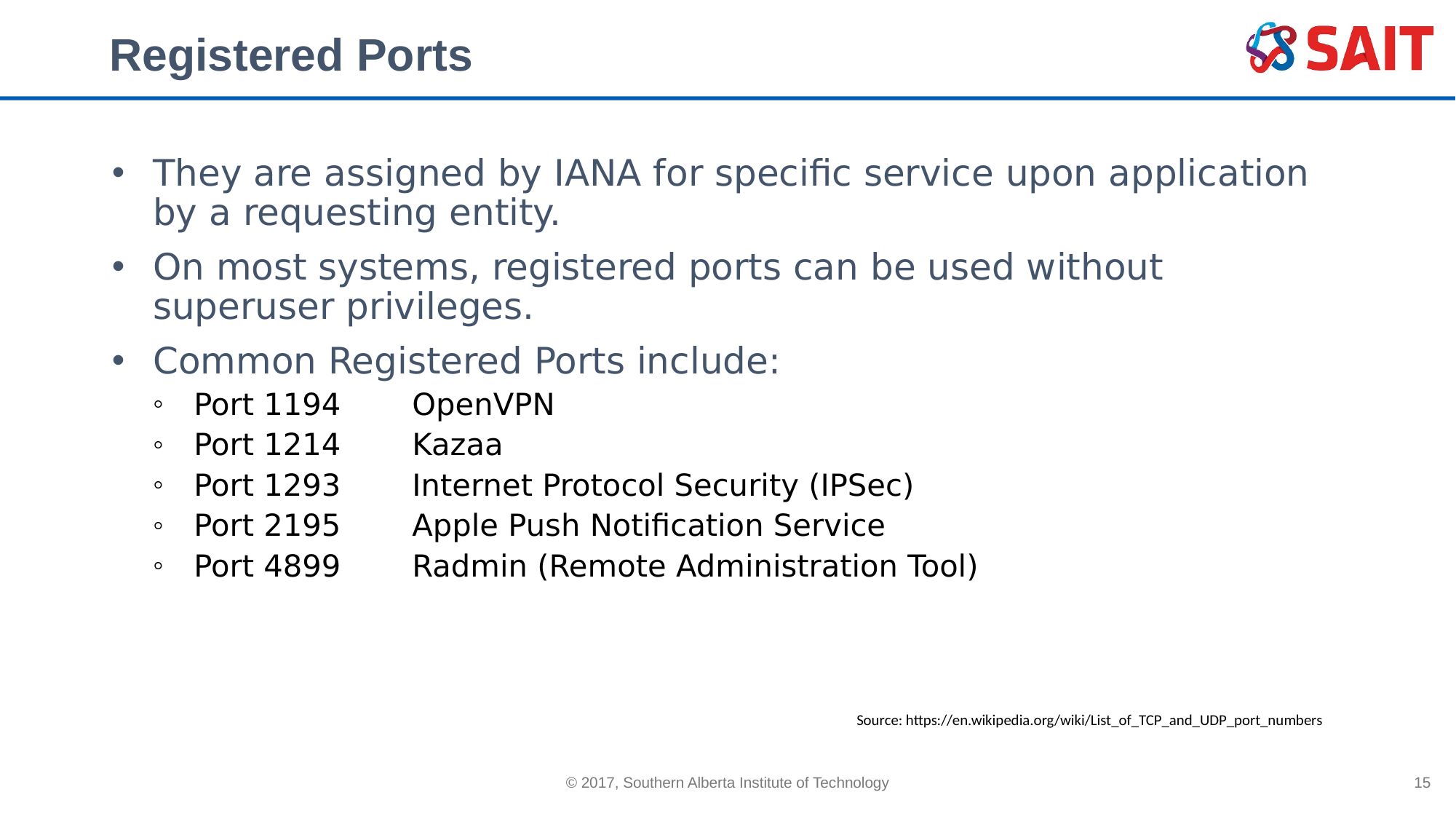

# Registered Ports
They are assigned by IANA for specific service upon application by a requesting entity.
On most systems, registered ports can be used without superuser privileges.
Common Registered Ports include:
Port 1194	OpenVPN
Port 1214	Kazaa
Port 1293	Internet Protocol Security (IPSec)
Port 2195	Apple Push Notification Service
Port 4899	Radmin (Remote Administration Tool)
Source: https://en.wikipedia.org/wiki/List_of_TCP_and_UDP_port_numbers